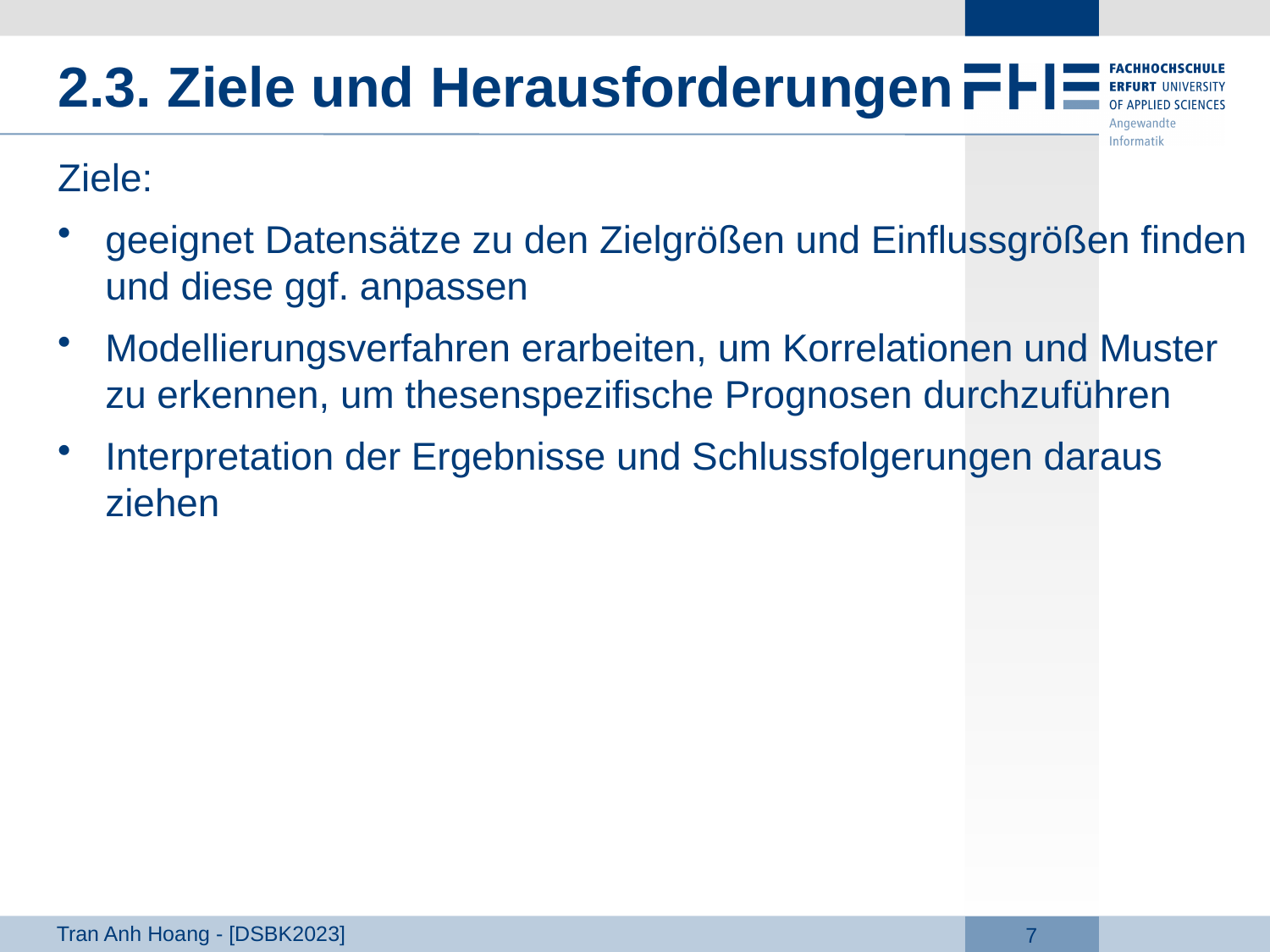

# 2.3. Ziele und Herausforderungen
Ziele:
geeignet Datensätze zu den Zielgrößen und Einflussgrößen finden und diese ggf. anpassen
Modellierungsverfahren erarbeiten, um Korrelationen und Muster zu erkennen, um thesenspezifische Prognosen durchzuführen
Interpretation der Ergebnisse und Schlussfolgerungen daraus ziehen